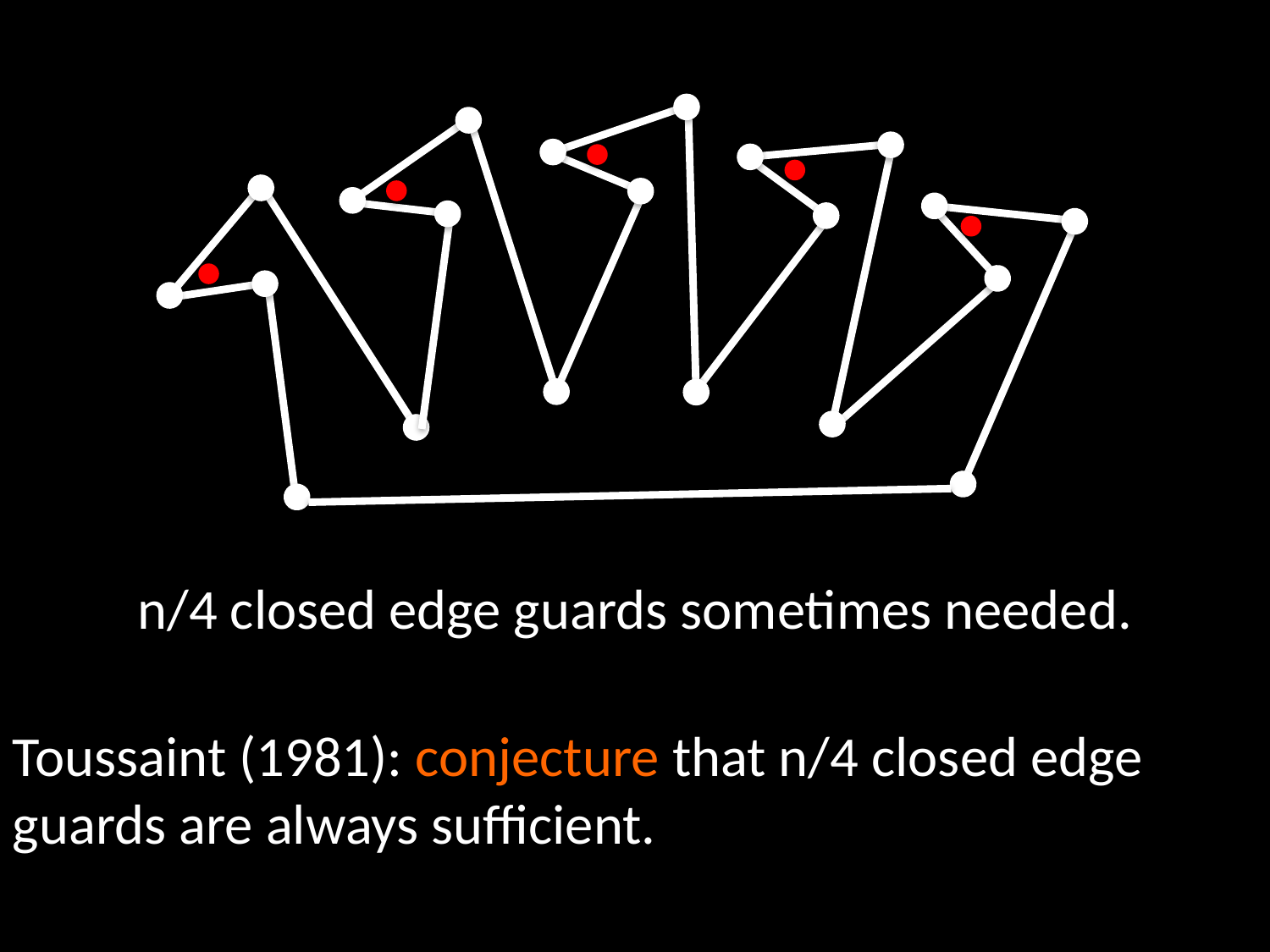

n/4 closed edge guards sometimes needed.
Toussaint (1981): conjecture that n/4 closed edge
guards are always sufficient.